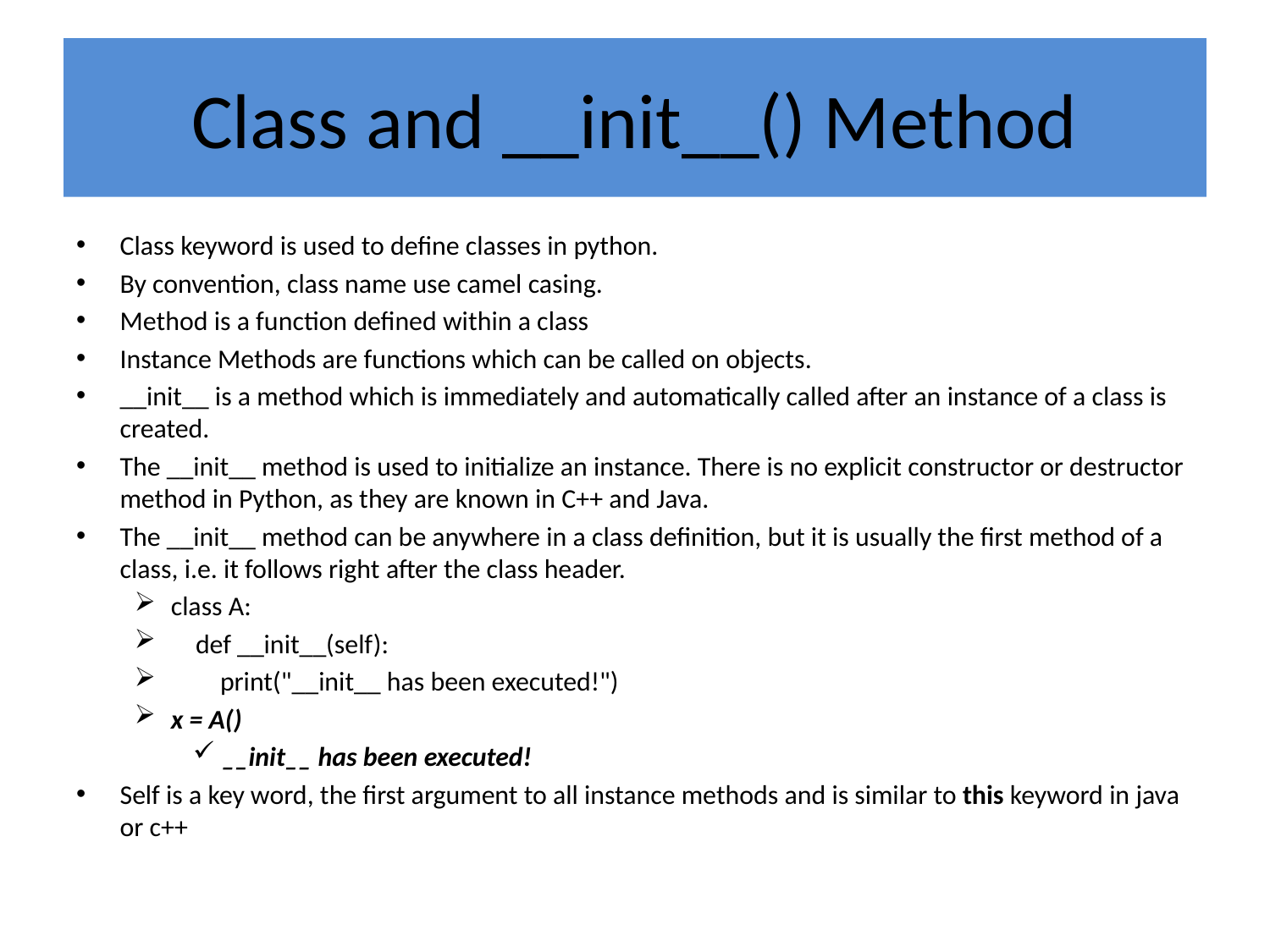

# Class and __init__() Method
Class keyword is used to define classes in python.
By convention, class name use camel casing.
Method is a function defined within a class
Instance Methods are functions which can be called on objects.
__init__ is a method which is immediately and automatically called after an instance of a class is created.
The __init__ method is used to initialize an instance. There is no explicit constructor or destructor method in Python, as they are known in C++ and Java.
The __init__ method can be anywhere in a class definition, but it is usually the first method of a class, i.e. it follows right after the class header.
class A:
    def __init__(self):
        print("__init__ has been executed!")
x = A()
__init__ has been executed!
Self is a key word, the first argument to all instance methods and is similar to this keyword in java or c++